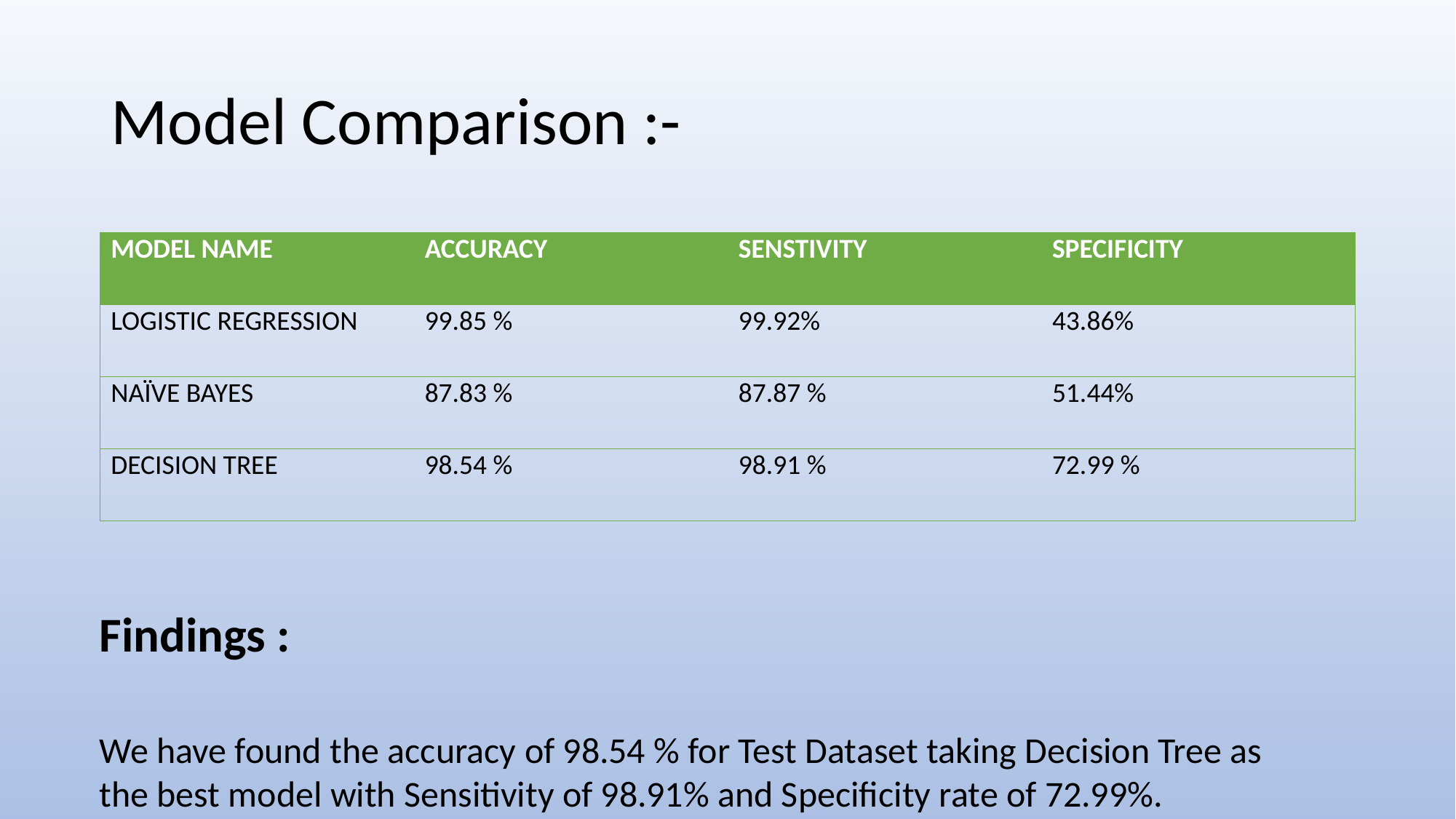

# Model Comparison :-
| MODEL NAME | ACCURACY | SENSTIVITY | SPECIFICITY |
| --- | --- | --- | --- |
| LOGISTIC REGRESSION | 99.85 % | 99.92% | 43.86% |
| NAÏVE BAYES | 87.83 % | 87.87 % | 51.44% |
| DECISION TREE | 98.54 % | 98.91 % | 72.99 % |
Findings :

We have found the accuracy of 98.54 % for Test Dataset taking Decision Tree as the best model with Sensitivity of 98.91% and Specificity rate of 72.99%.